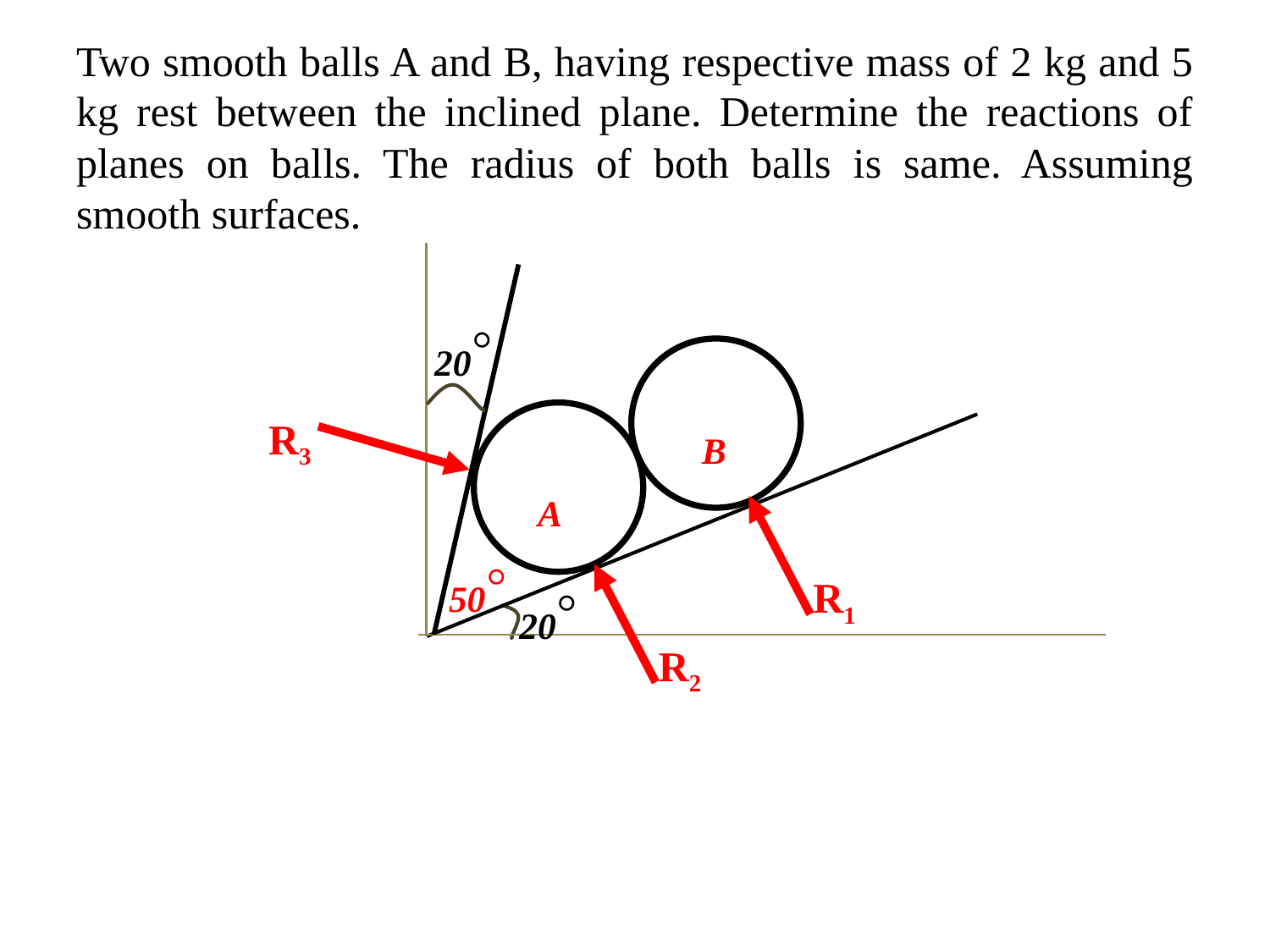

# Two smooth balls A and B, having respective mass of 2 kg and 5 kg rest between the inclined plane. Determine the reactions of planes on balls. The radius of both balls is same. Assuming smooth surfaces.
20◦

B

R3
A
50◦
20◦
R1

R2